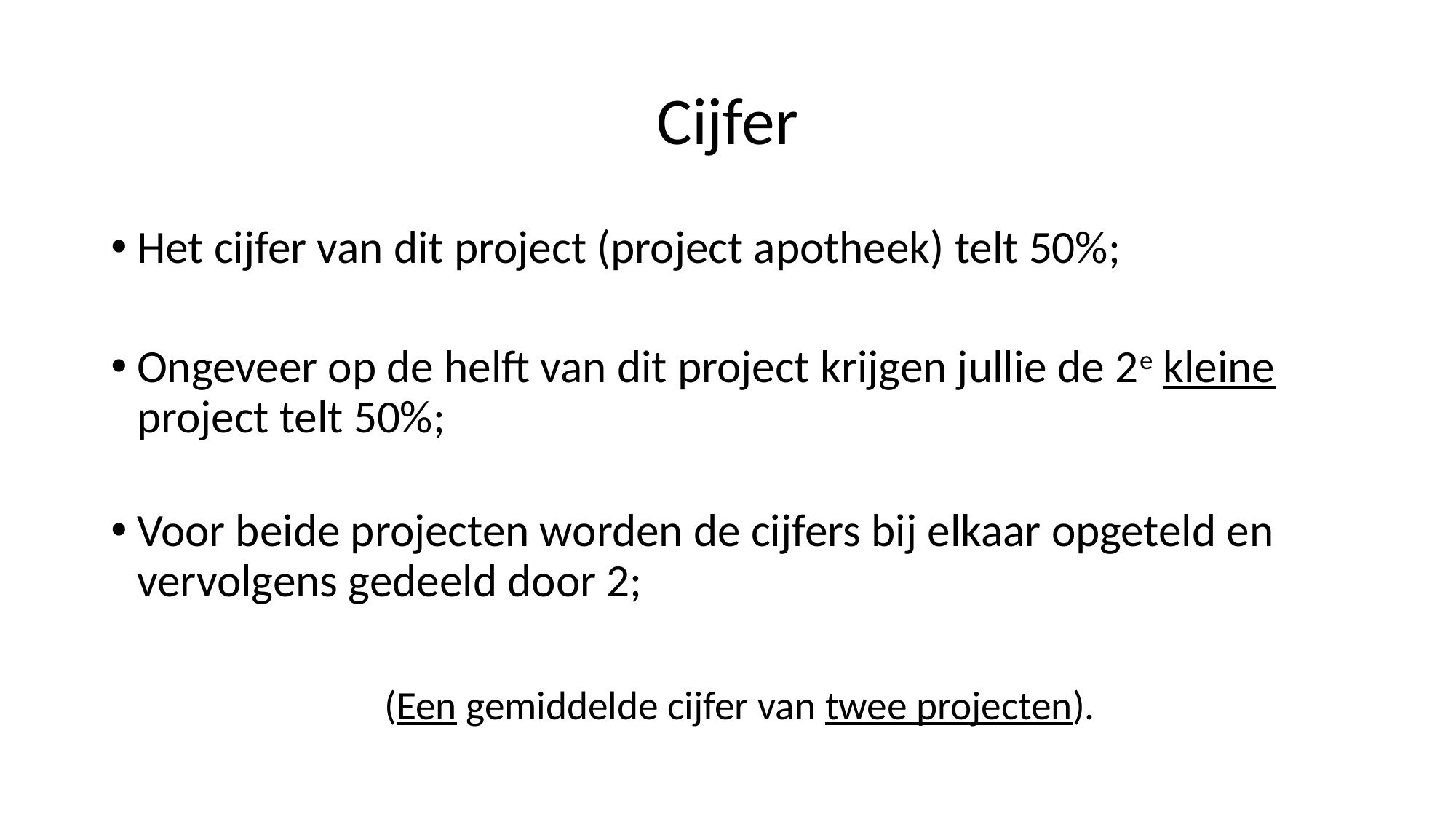

# Cijfer
Het cijfer van dit project (project apotheek) telt 50%;
Ongeveer op de helft van dit project krijgen jullie de 2e kleine project telt 50%;
Voor beide projecten worden de cijfers bij elkaar opgeteld en vervolgens gedeeld door 2;

(Een gemiddelde cijfer van twee projecten).